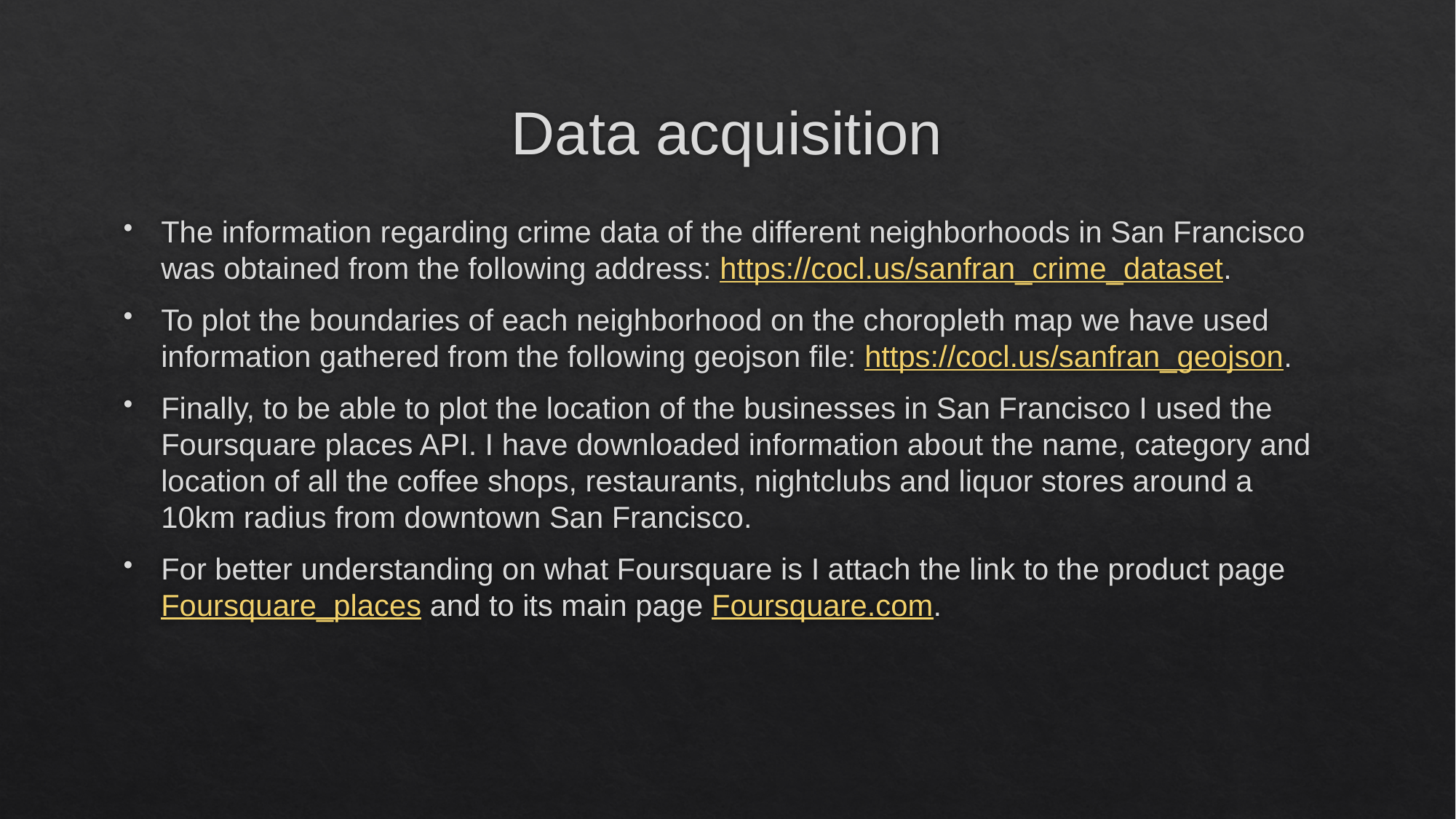

# Data acquisition
The information regarding crime data of the different neighborhoods in San Francisco was obtained from the following address: https://cocl.us/sanfran_crime_dataset.
To plot the boundaries of each neighborhood on the choropleth map we have used information gathered from the following geojson file: https://cocl.us/sanfran_geojson.
Finally, to be able to plot the location of the businesses in San Francisco I used the Foursquare places API. I have downloaded information about the name, category and location of all the coffee shops, restaurants, nightclubs and liquor stores around a 10km radius from downtown San Francisco.
For better understanding on what Foursquare is I attach the link to the product page Foursquare_places and to its main page Foursquare.com.